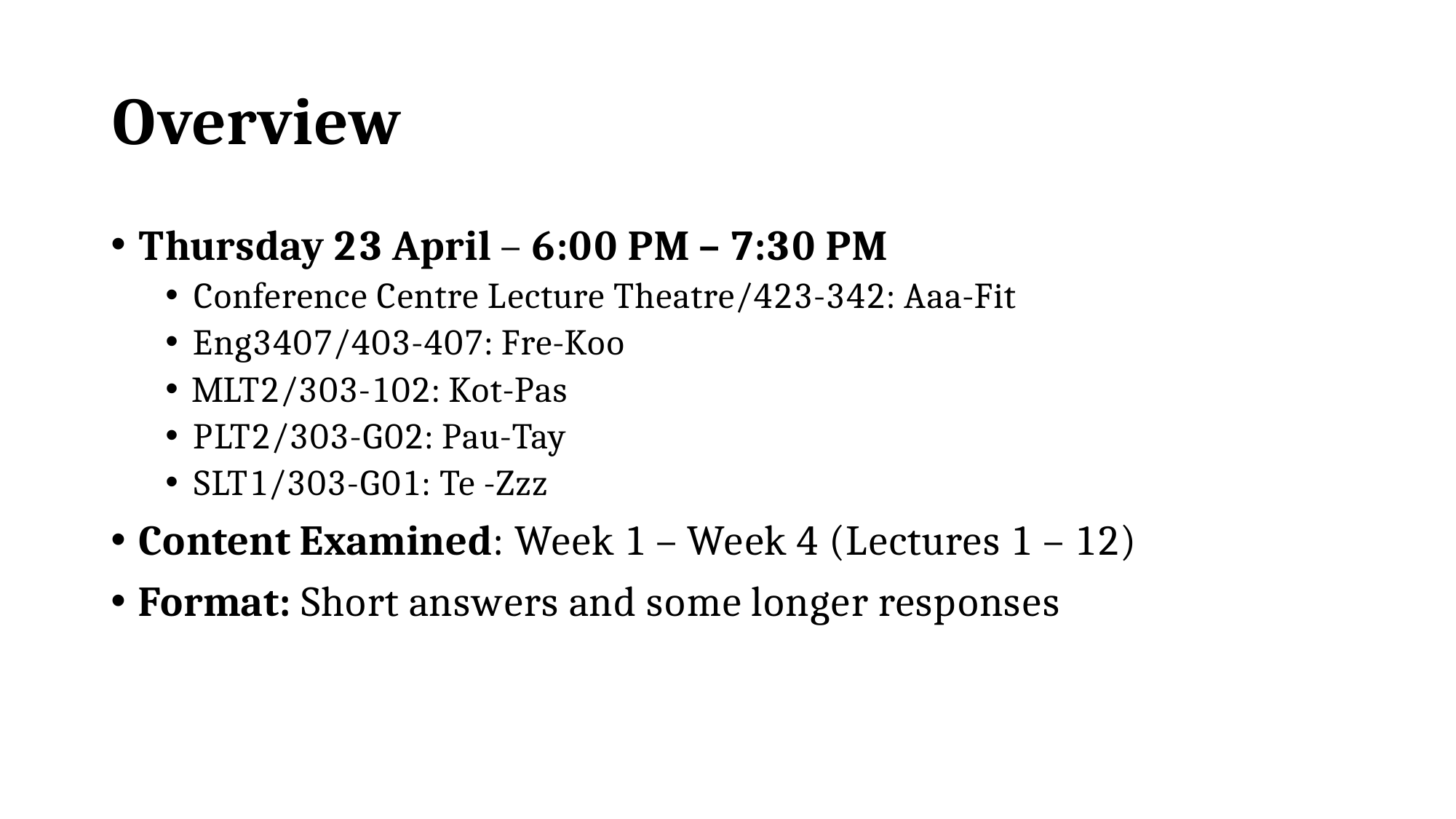

# Overview
Thursday 23 April – 6:00 PM – 7:30 PM
Conference Centre Lecture Theatre/423-342: Aaa-Fit
Eng3407/403-407: Fre-Koo
MLT2/303-102: Kot-Pas
PLT2/303-G02: Pau-Tay
SLT1/303-G01: Te -Zzz
Content Examined: Week 1 – Week 4 (Lectures 1 – 12)
Format: Short answers and some longer responses